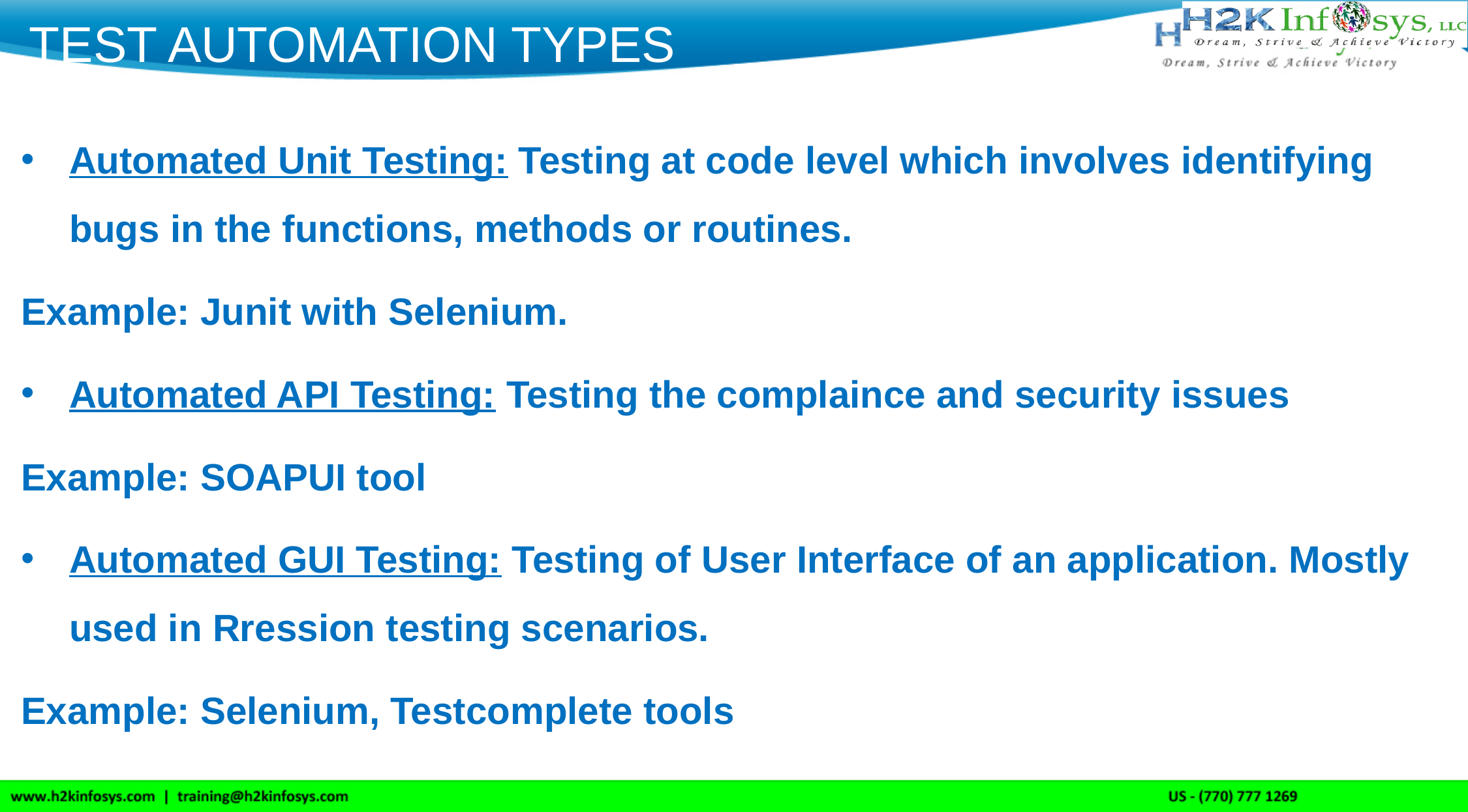

# Test Automation Types
Automated Unit Testing: Testing at code level which involves identifying bugs in the functions, methods or routines.
Example: Junit with Selenium.
Automated API Testing: Testing the complaince and security issues
Example: SOAPUI tool
Automated GUI Testing: Testing of User Interface of an application. Mostly used in Rression testing scenarios.
Example: Selenium, Testcomplete tools